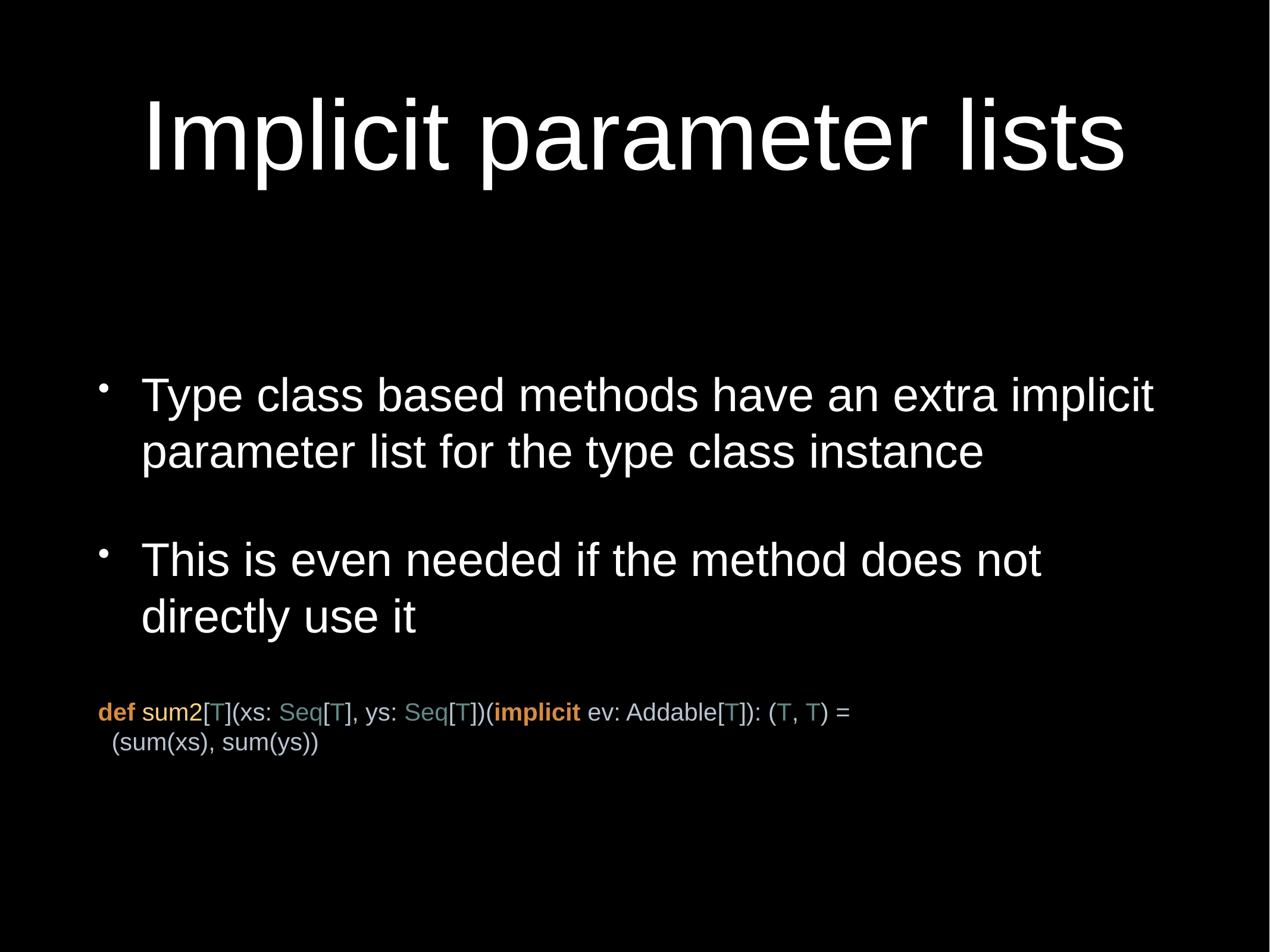

# Implicit parameter lists
Type class based methods have an extra implicit parameter list for the type class instance
This is even needed if the method does not directly use it

def sum2[T](xs: Seq[T], ys: Seq[T])(implicit ev: Addable[T]): (T, T) =
  (sum(xs), sum(ys))